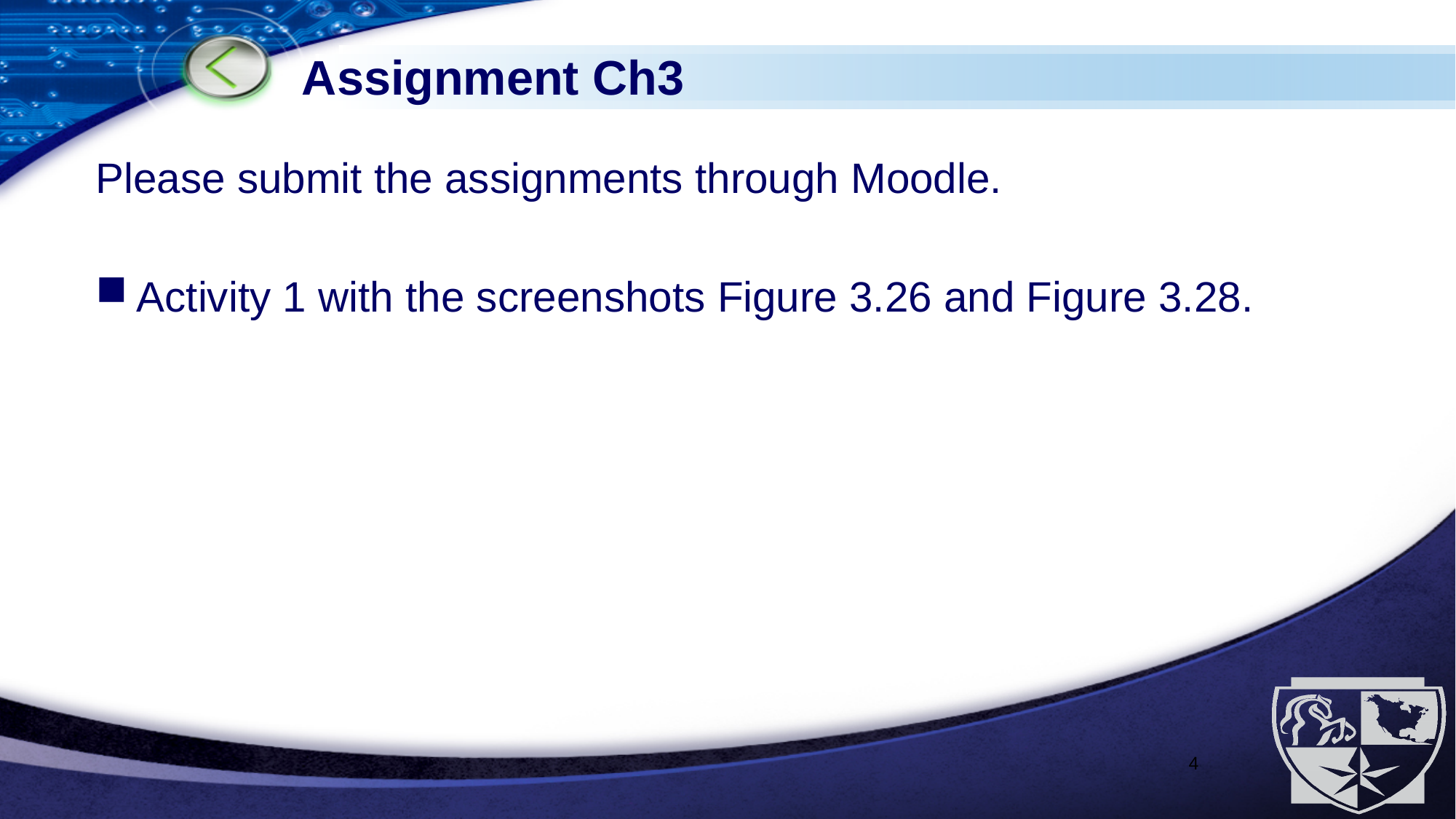

# Assignment Ch3
Please submit the assignments through Moodle.

Activity 1 with the screenshots Figure 3.26 and Figure 3.28.

4